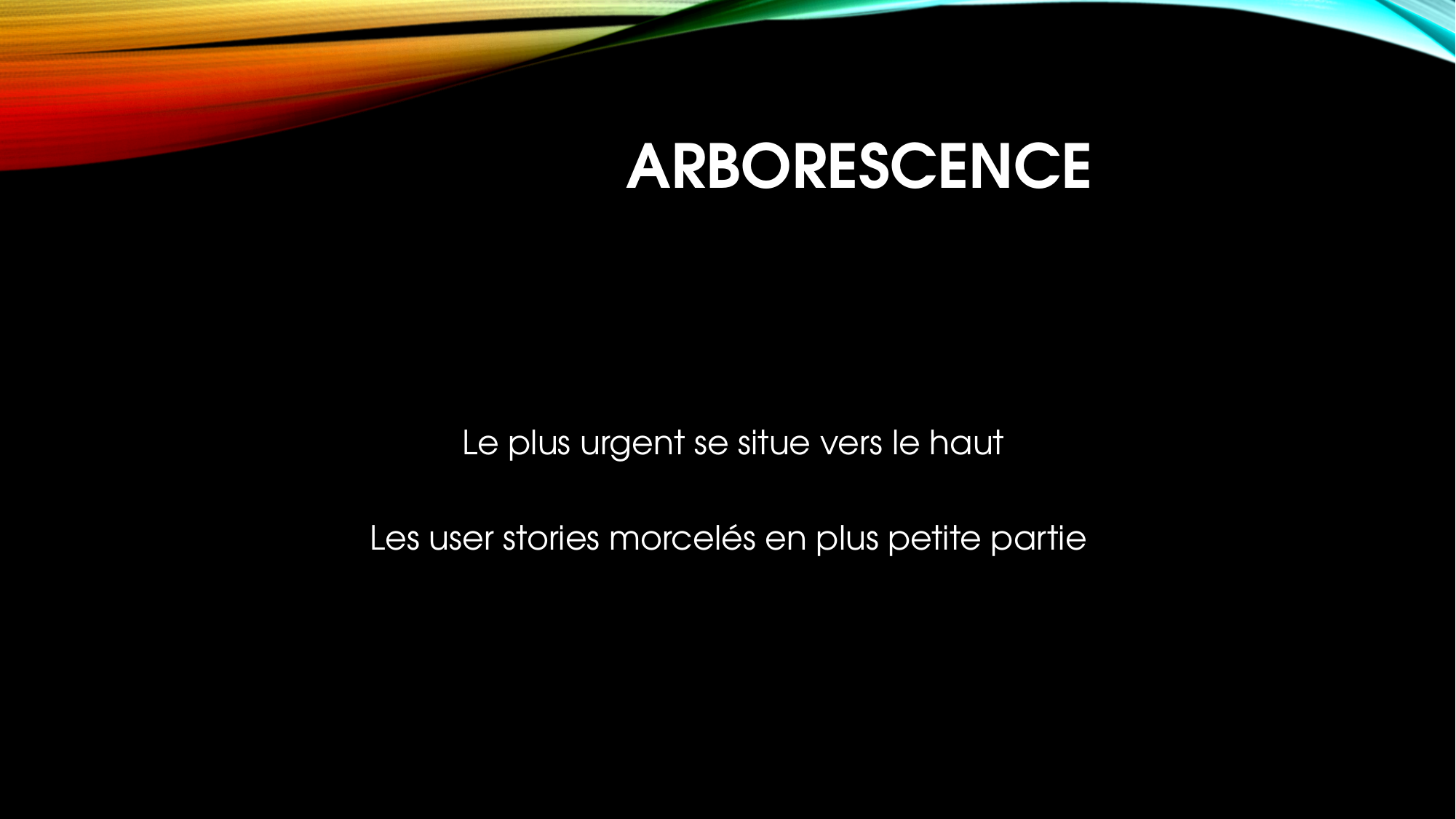

# ARBORESCENCE
Le plus urgent se situe vers le haut
Les user stories morcelés en plus petite partie